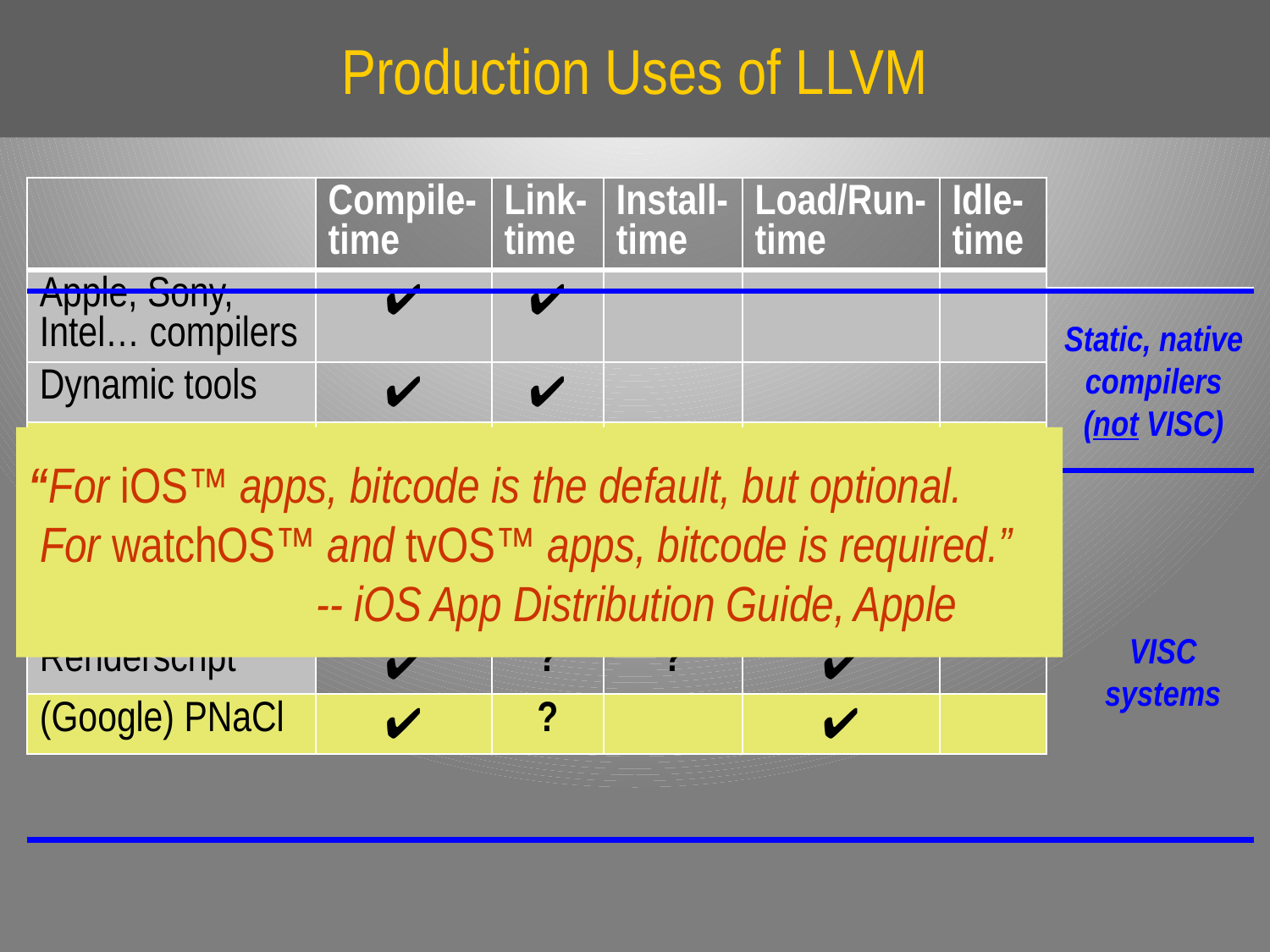

# Production Uses of LLVM
|  | Compile- time | Link-time | Install-time | Load/Run-time | Idle-time |
| --- | --- | --- | --- | --- | --- |
| Apple, Sony, Intel… compilers | ✔ | ✔ |  |  |  |
| Dynamic tools | ✔ | ✔ |  |  |  |
| (Apple) tvOS, watchOS, iOS | ✔ |  | ✔ |  |  |
| MacOS OpenGL | ✔ |  |  | ✔ |  |
| OpenCL SPIR | ✔ | ? | ? | ✔ |  |
| Renderscript | ✔ | ? | ? | ✔ |  |
| (Google) PNaCl | ✔ | ? |  | ✔ |  |
Static, native
compilers
(not VISC)
“For iOS™ apps, bitcode is the default, but optional.
 For watchOS™ and tvOS™ apps, bitcode is required.”
		   -- iOS App Distribution Guide, Apple
VISC
systems